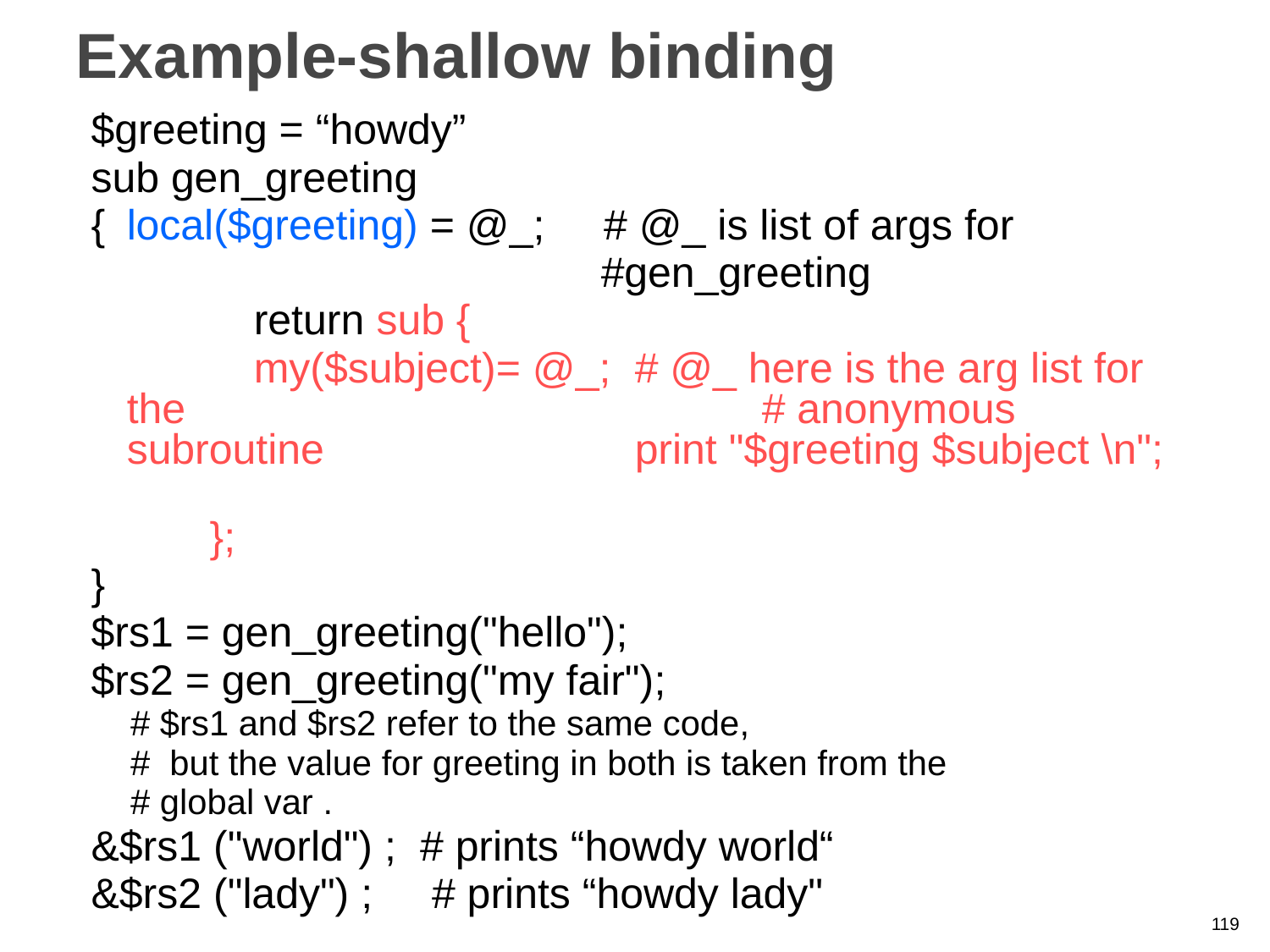

# Example-shallow binding
$greeting = “howdy”
sub gen_greeting
{	local($greeting) = @_;     # @_ is list of args for
                                           #gen_greeting
    	return sub {
		my($subject)= @_;	# @_ here is the arg list for the 					# anonymous subroutine                  	print "$greeting $subject \n";
          };
}
$rs1 = gen_greeting("hello");
$rs2 = gen_greeting("my fair");
# $rs1 and $rs2 refer to the same code,
#  but the value for greeting in both is taken from the
# global var .
&$rs1 ("world") ;  # prints “howdy world“
&$rs2 ("lady") ;     # prints “howdy lady"
119